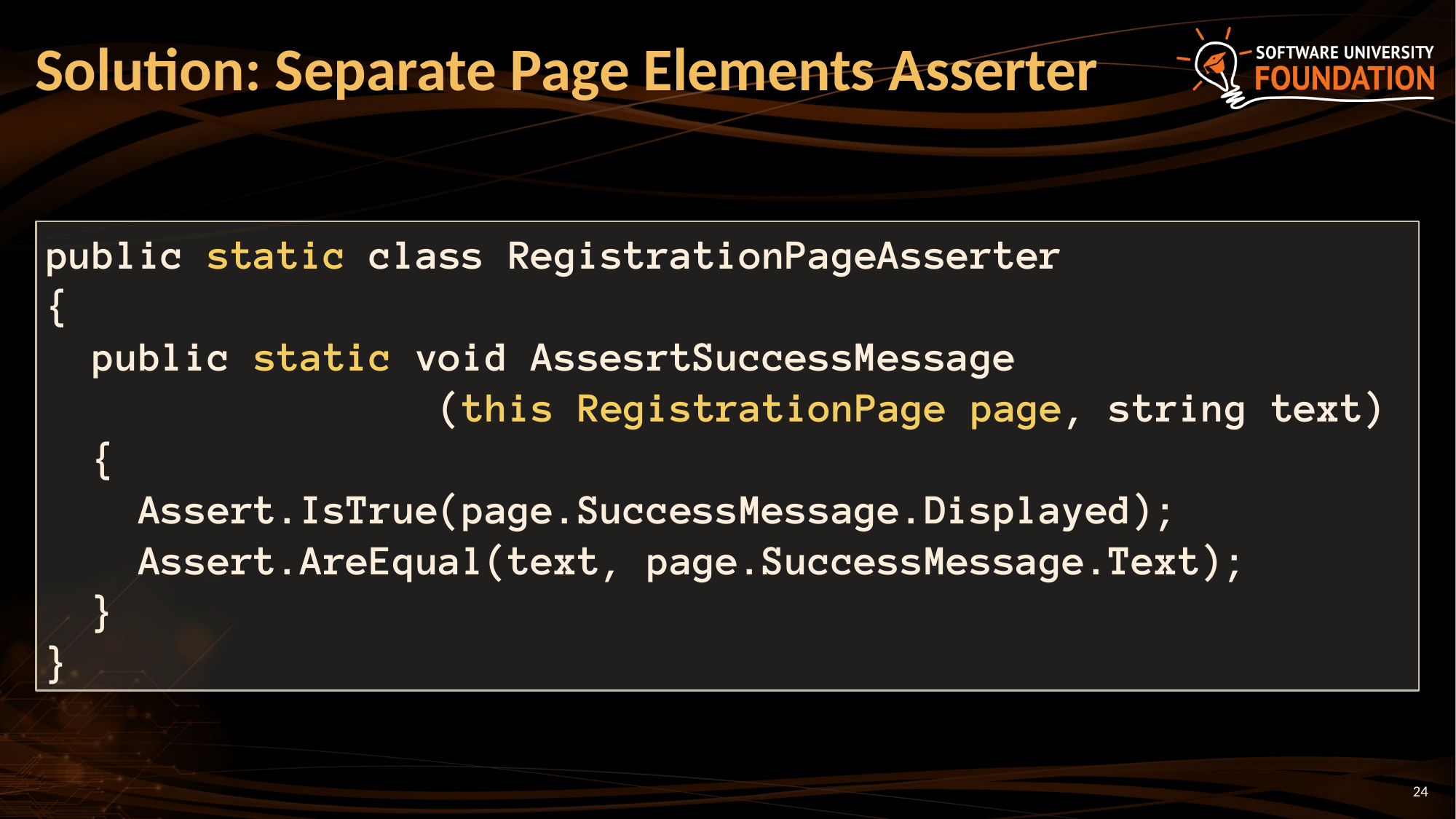

# Solution: Separate Page Elements Asserter

public static class RegistrationPageAsserter
{
  public static void AssesrtSuccessMessage
                 (this RegistrationPage page, string text)
  {
    Assert.IsTrue(page.SuccessMessage.Displayed);
    Assert.AreEqual(text, page.SuccessMessage.Text);
  }
}
24